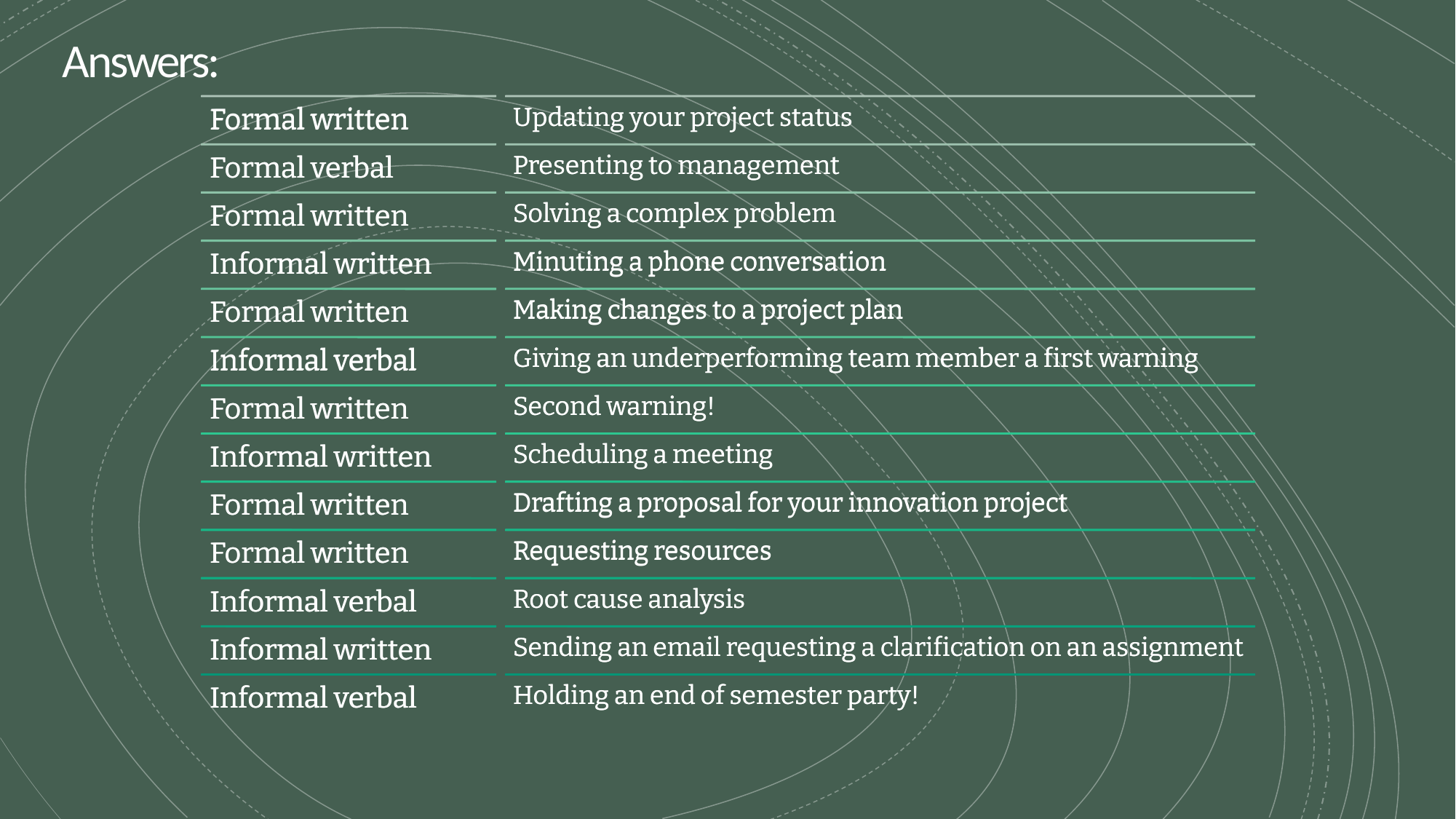

# Answers:
Formal written
Formal verbal
Formal written
Informal written
Formal written
Informal verbal
Formal written
Informal written
Formal written
Formal written
Informal verbal
Informal written
Informal verbal
Updating your project status
Presenting to management
Solving a complex problem
Minuting a phone conversation
Making changes to a project plan
Giving an underperforming team member a first warning
Second warning!
Scheduling a meeting
Drafting a proposal for your innovation project
Requesting resources
Root cause analysis
Sending an email requesting a clarification on an assignment
Holding an end of semester party!
Formal written
Formal verbal
Formal written
Informal written
Formal written
Informal verbal
Formal written
Informal written
Formal written
Formal written
Informal verbal
Informal written
Informal verbal
Updating your project status
Presenting to management
Solving a complex problem
Minuting a phone conversation
Making changes to a project plan
Giving an underperforming team member a first warning
Second warning!
Scheduling a meeting
Drafting a proposal for your innovation project
Requesting resources
Root cause analysis
Sending an email requesting a clarification on an assignment
Holding an end of semester party!